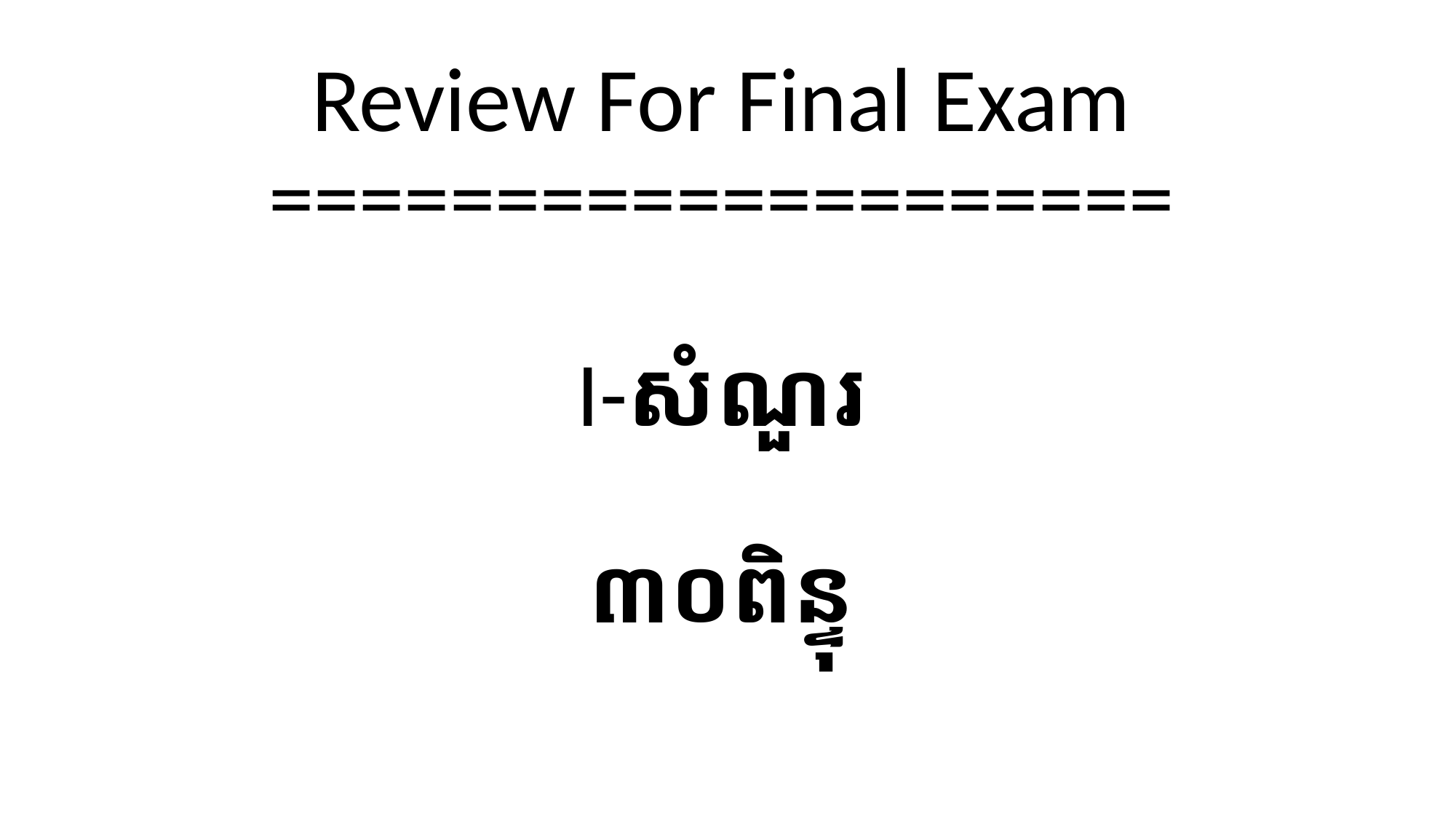

# Review For Final Exam ==================== I-សំណួរ ៣០ពិន្ទុ